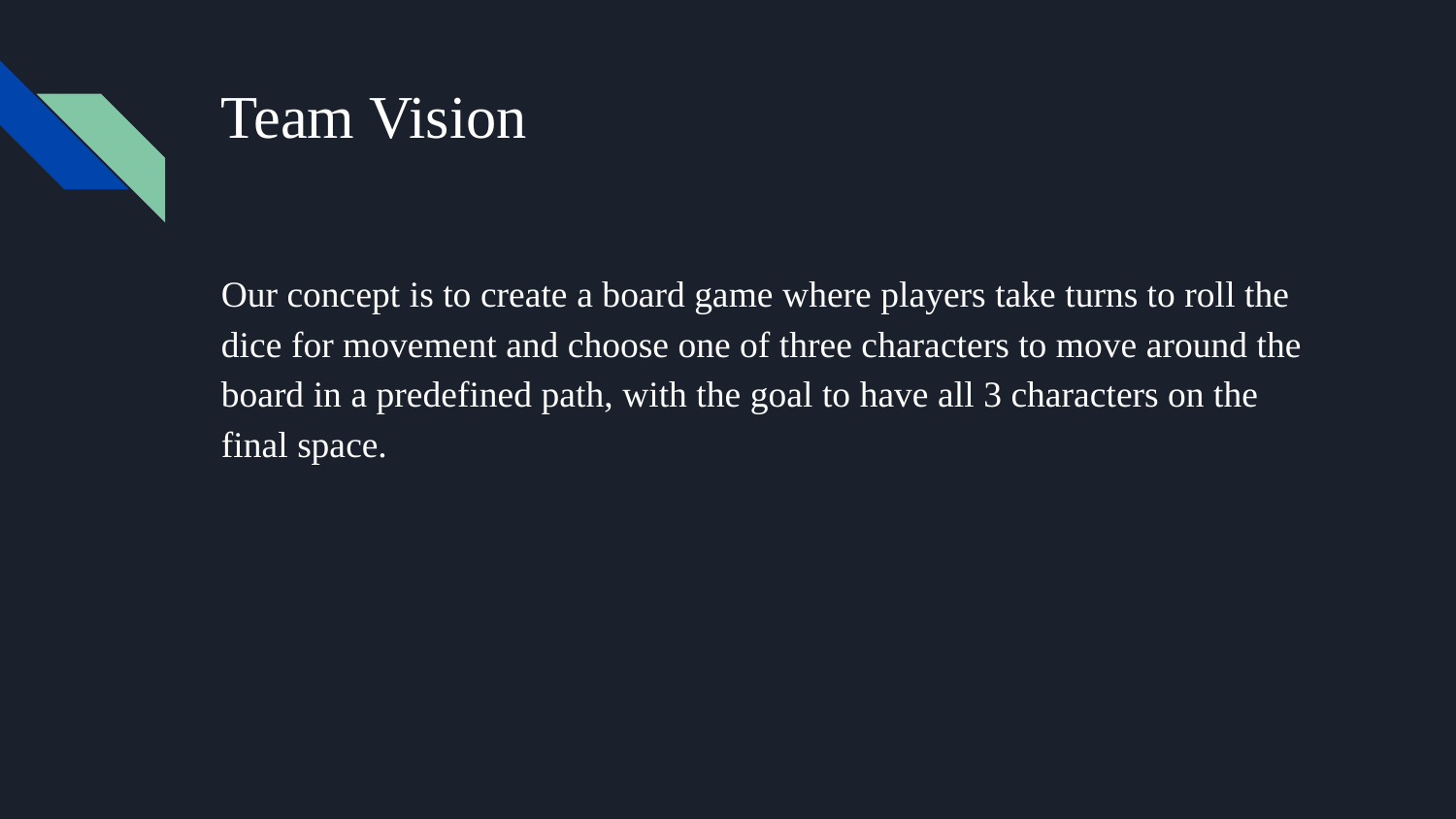

# Team Vision
Our concept is to create a board game where players take turns to roll the dice for movement and choose one of three characters to move around the board in a predefined path, with the goal to have all 3 characters on the final space.